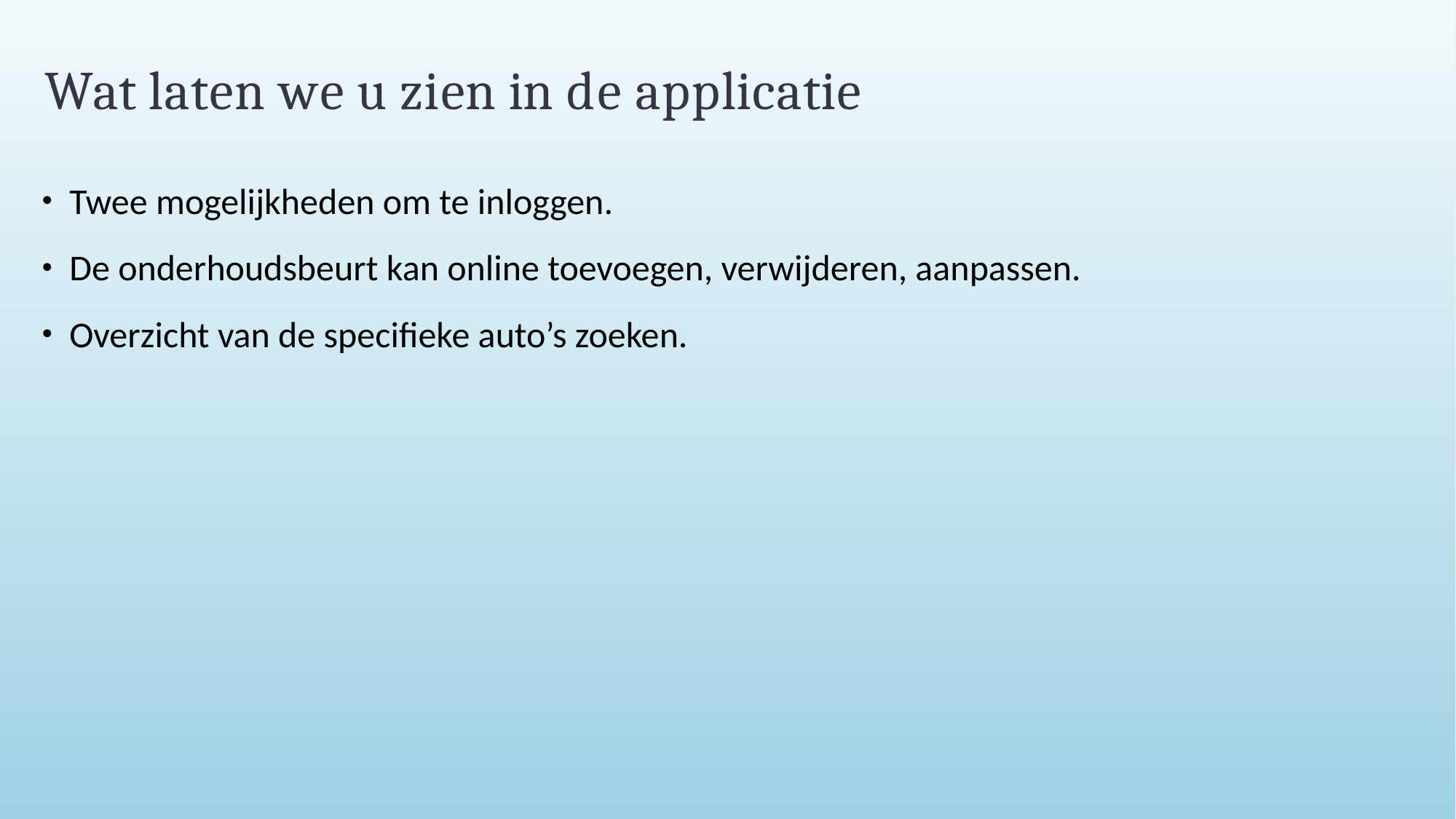

# Wat laten we u zien in de applicatie
Twee mogelijkheden om te inloggen.
De onderhoudsbeurt kan online toevoegen, verwijderen, aanpassen.
Overzicht van de specifieke auto’s zoeken.